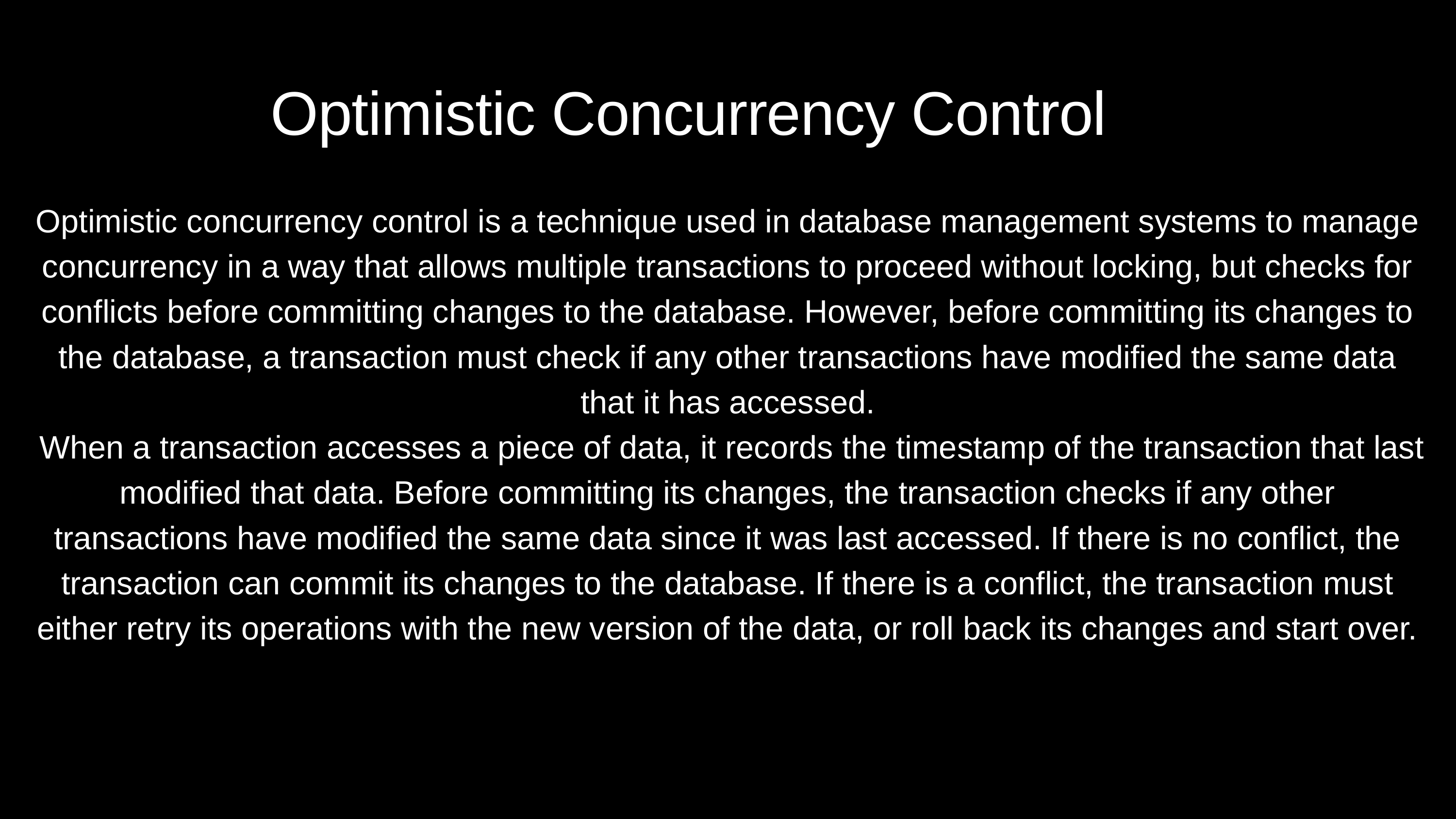

Optimistic Concurrency Control
Optimistic concurrency control is a technique used in database management systems to manage concurrency in a way that allows multiple transactions to proceed without locking, but checks for conflicts before committing changes to the database. However, before committing its changes to the database, a transaction must check if any other transactions have modified the same data that it has accessed.
 When a transaction accesses a piece of data, it records the timestamp of the transaction that last modified that data. Before committing its changes, the transaction checks if any other transactions have modified the same data since it was last accessed. If there is no conflict, the transaction can commit its changes to the database. If there is a conflict, the transaction must either retry its operations with the new version of the data, or roll back its changes and start over.